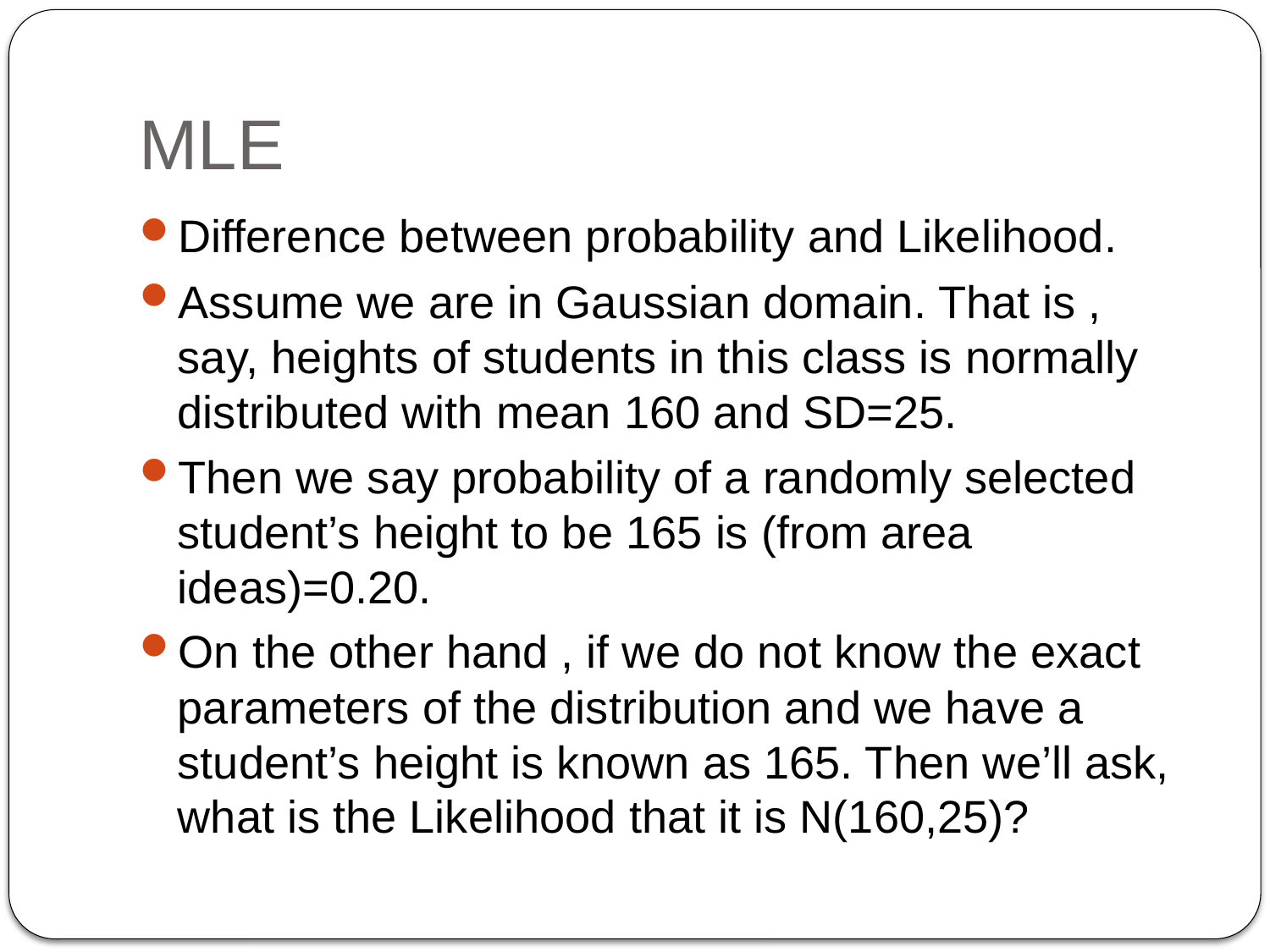

# MLE
Difference between probability and Likelihood.
Assume we are in Gaussian domain. That is , say, heights of students in this class is normally distributed with mean 160 and SD=25.
Then we say probability of a randomly selected student’s height to be 165 is (from area ideas)=0.20.
On the other hand , if we do not know the exact parameters of the distribution and we have a student’s height is known as 165. Then we’ll ask, what is the Likelihood that it is N(160,25)?